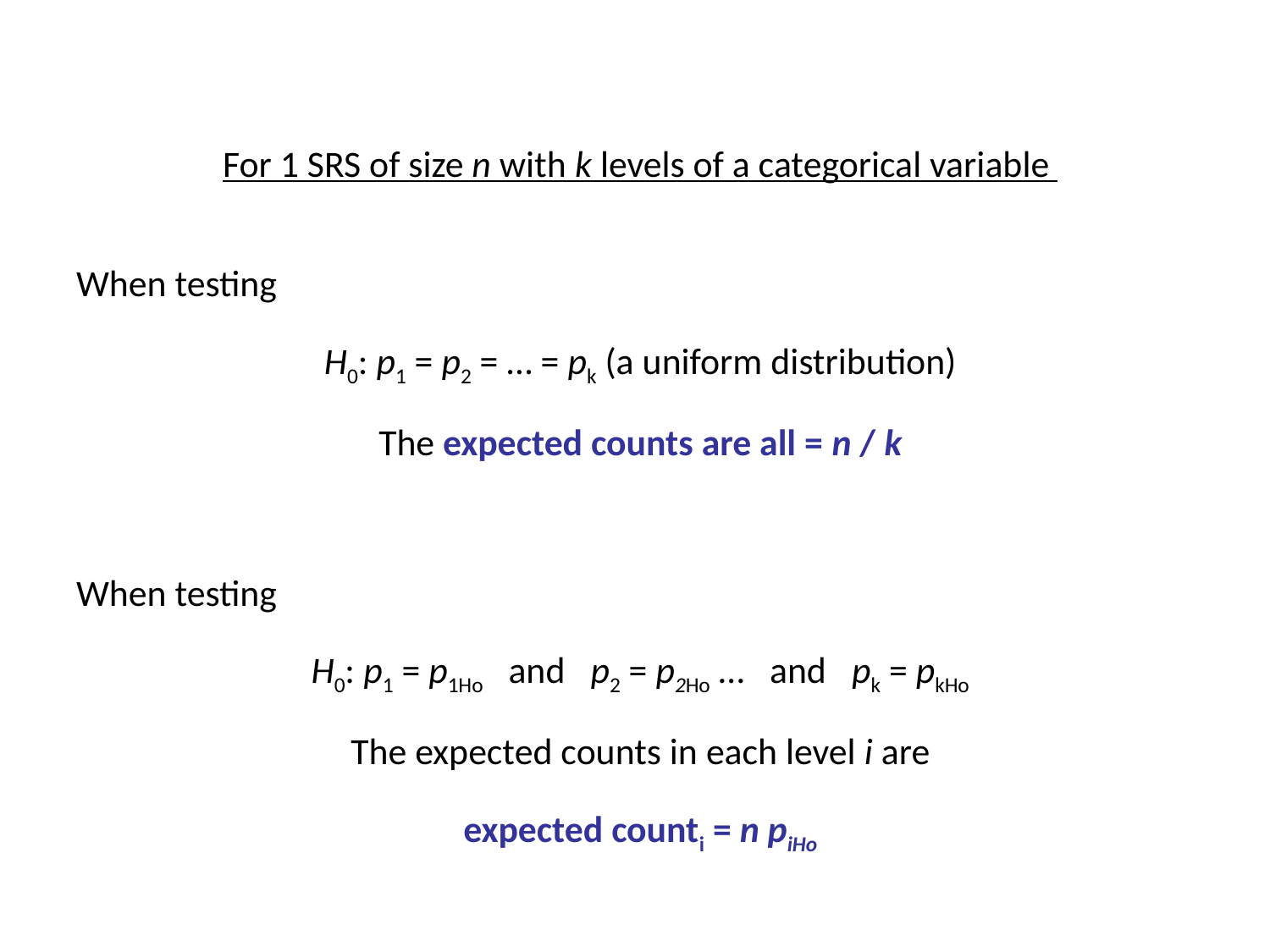

For 1 SRS of size n with k levels of a categorical variable
When testing
H0: p1 = p2 = … = pk (a uniform distribution)
The expected counts are all = n / k

When testing
H0: p1 = p1Ho   and   p2 = p2Ho …   and   pk = pkHo
The expected counts in each level i are
expected counti = n piHo